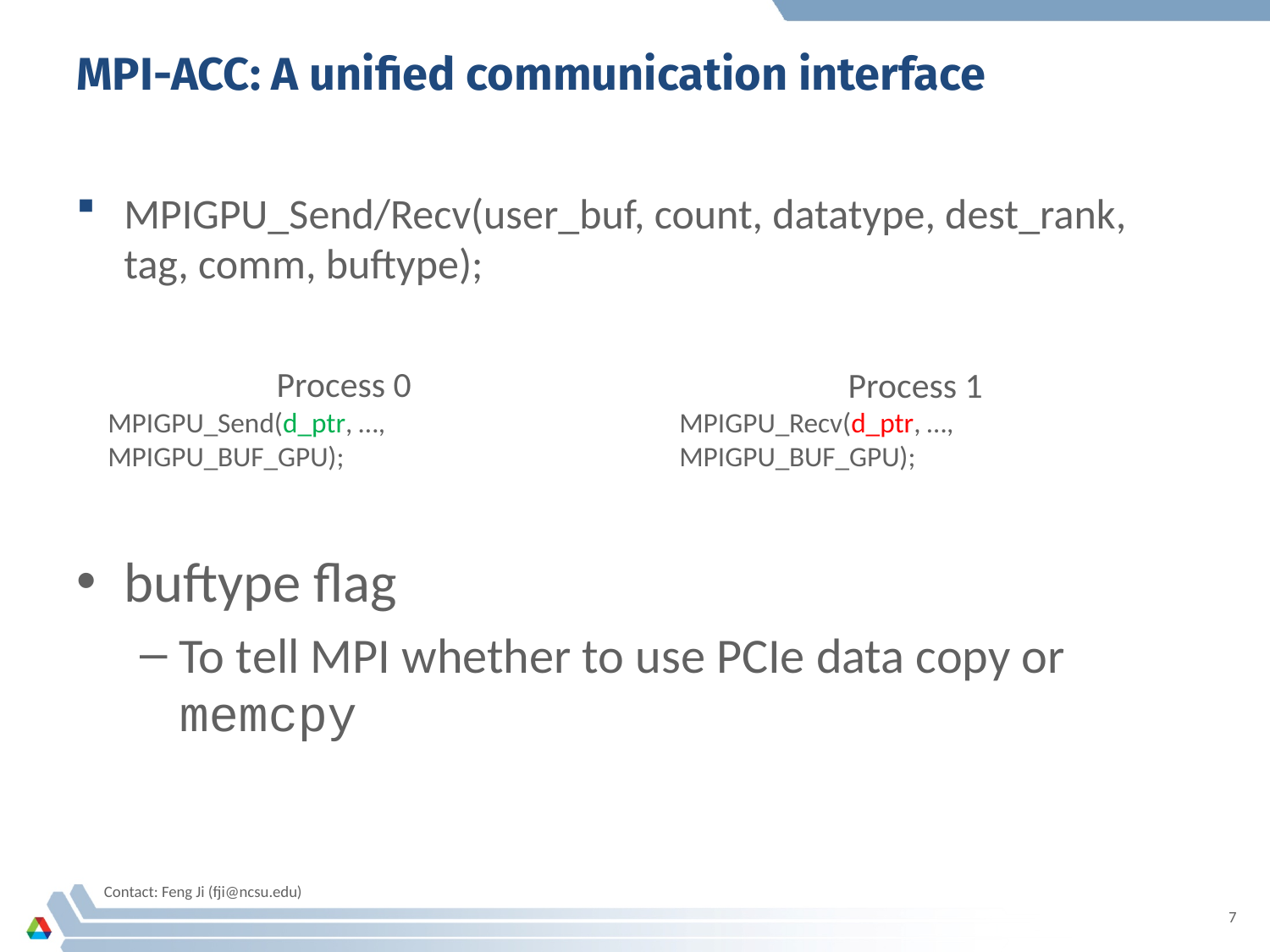

# MPI-ACC: A unified communication interface
MPIGPU_Send/Recv(user_buf, count, datatype, dest_rank, tag, comm, buftype);
Process 0
MPIGPU_Send(d_ptr, …, MPIGPU_BUF_GPU);
Process 1
MPIGPU_Recv(d_ptr, …, MPIGPU_BUF_GPU);
buftype flag
To tell MPI whether to use PCIe data copy or memcpy
Contact: Feng Ji (fji@ncsu.edu)
7